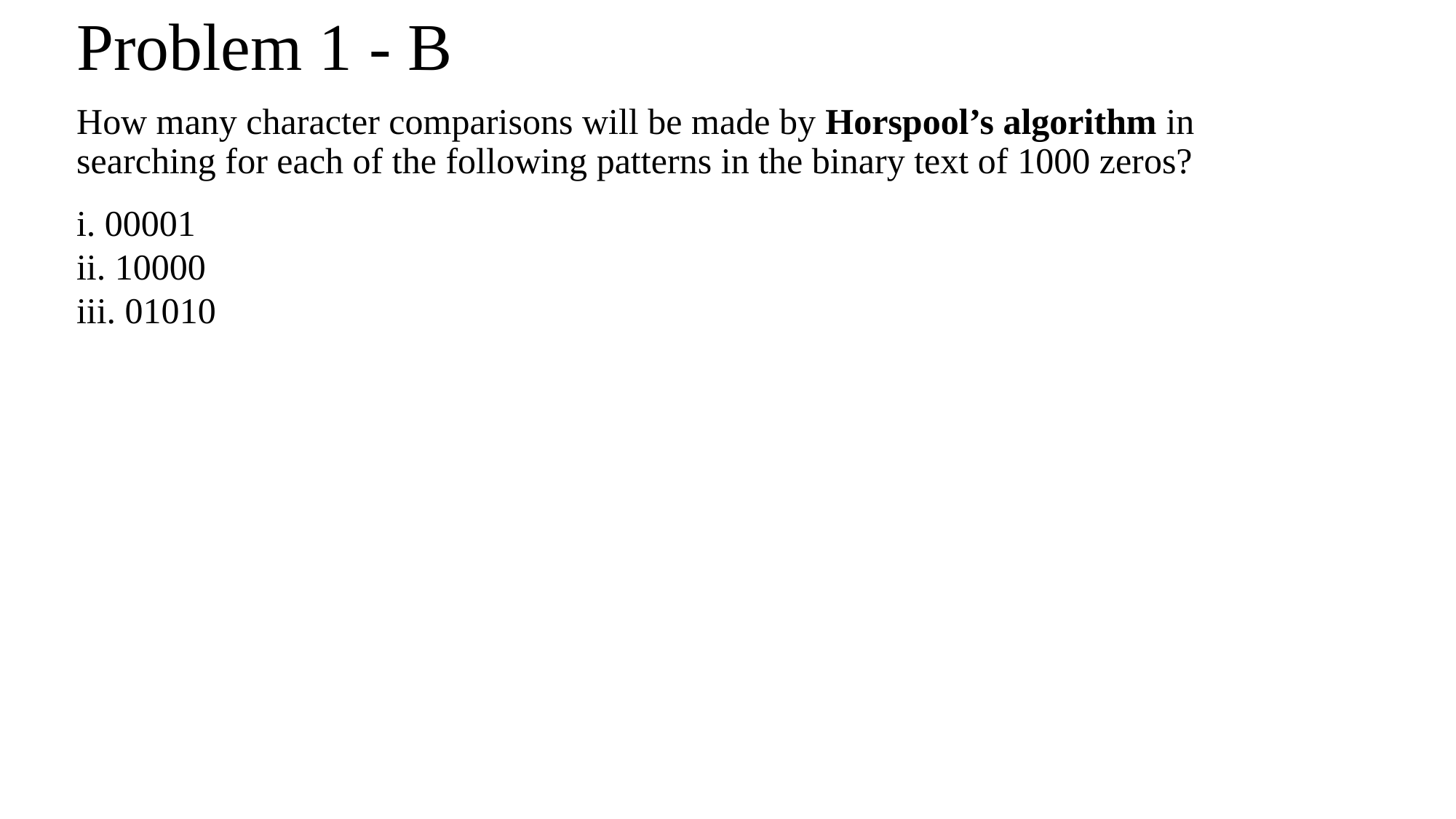

# Problem 1 - B
How many character comparisons will be made by Horspool’s algorithm in searching for each of the following patterns in the binary text of 1000 zeros?
i. 00001
ii. 10000
iii. 01010